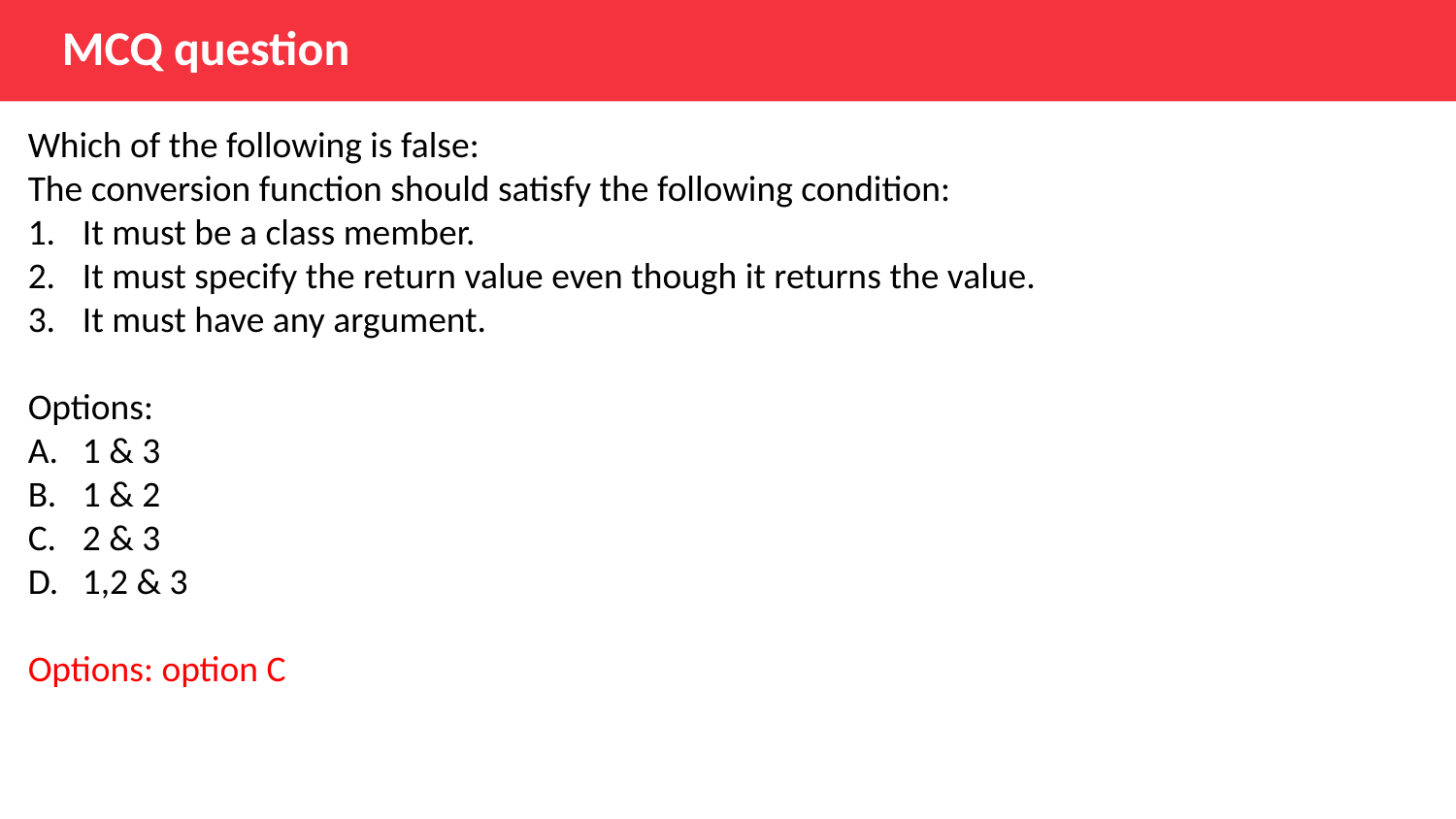

MCQ question
Which of the following is false:
The conversion function should satisfy the following condition:
It must be a class member.
It must specify the return value even though it returns the value.
It must have any argument.

Options:
1 & 3
1 & 2
2 & 3
1,2 & 3

Options: option C